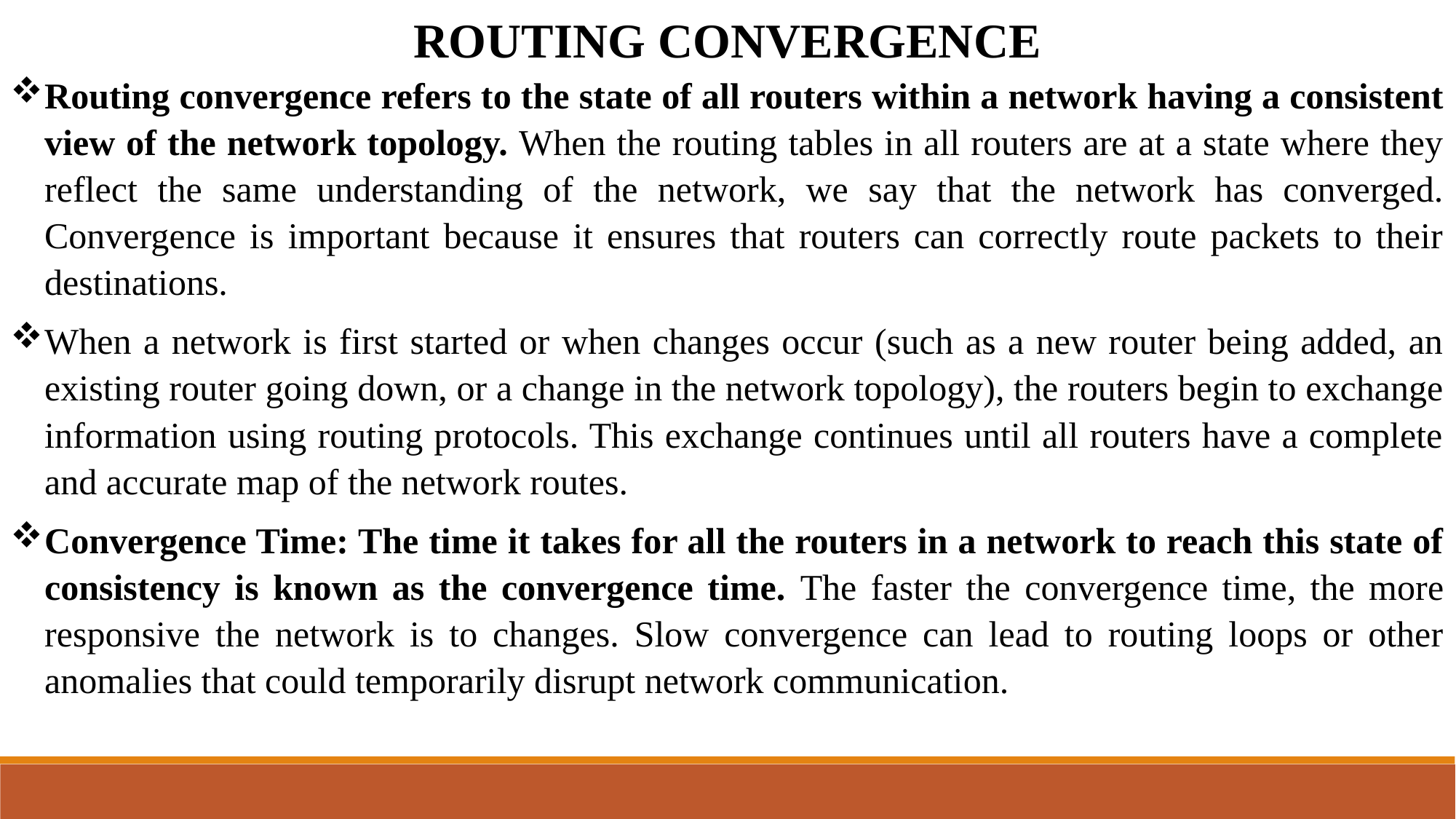

ROUTING CONVERGENCE
Routing convergence refers to the state of all routers within a network having a consistent view of the network topology. When the routing tables in all routers are at a state where they reflect the same understanding of the network, we say that the network has converged. Convergence is important because it ensures that routers can correctly route packets to their destinations.
When a network is first started or when changes occur (such as a new router being added, an existing router going down, or a change in the network topology), the routers begin to exchange information using routing protocols. This exchange continues until all routers have a complete and accurate map of the network routes.
Convergence Time: The time it takes for all the routers in a network to reach this state of consistency is known as the convergence time. The faster the convergence time, the more responsive the network is to changes. Slow convergence can lead to routing loops or other anomalies that could temporarily disrupt network communication.